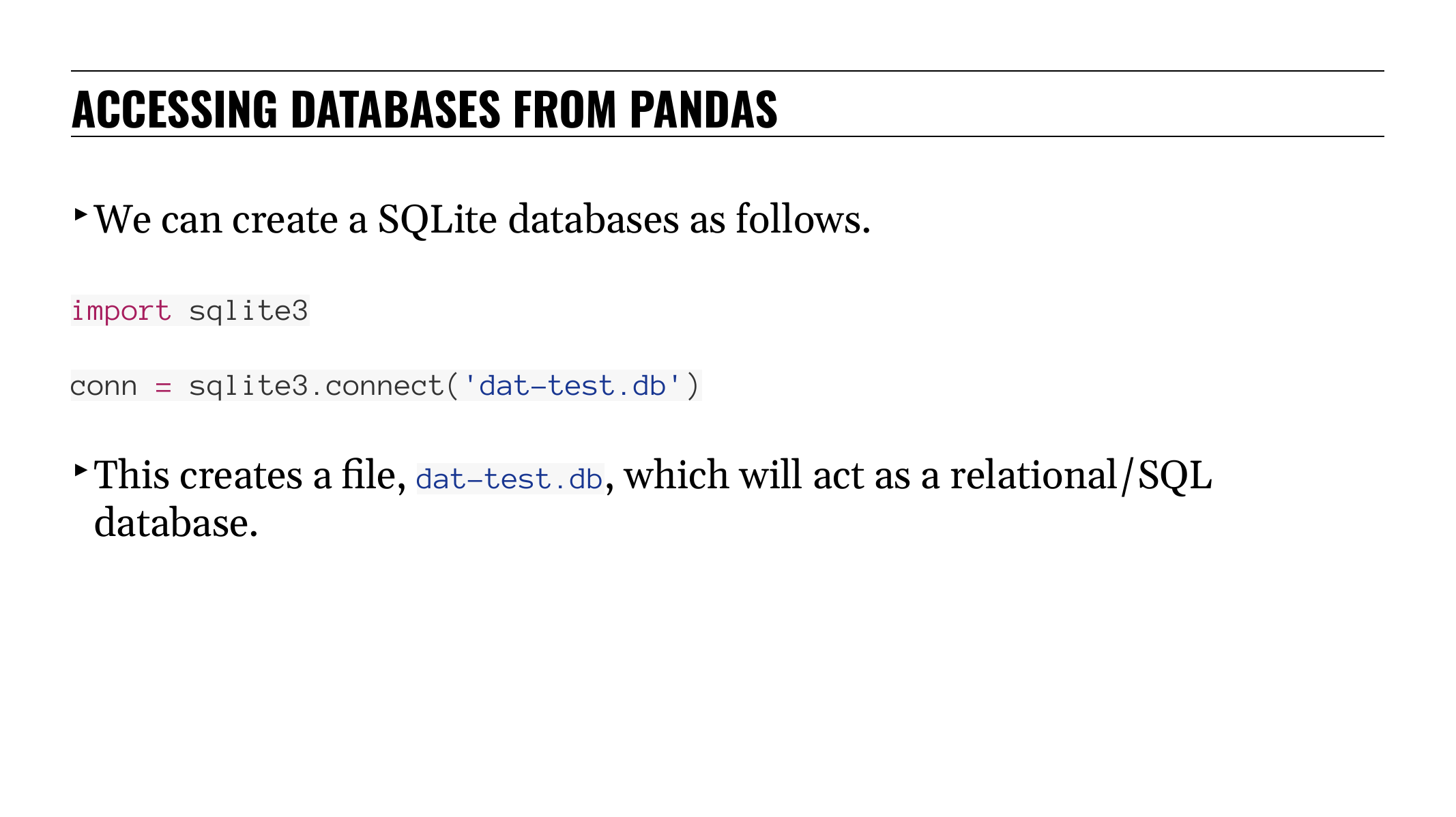

ACCESSING DATABASES FROM PANDAS

We can create a SQLite databases as follows.

import sqlite3
conn = sqlite3.connect('dat-test.db')

This creates a file, dat-test.db, which will act as a relational/SQL database.